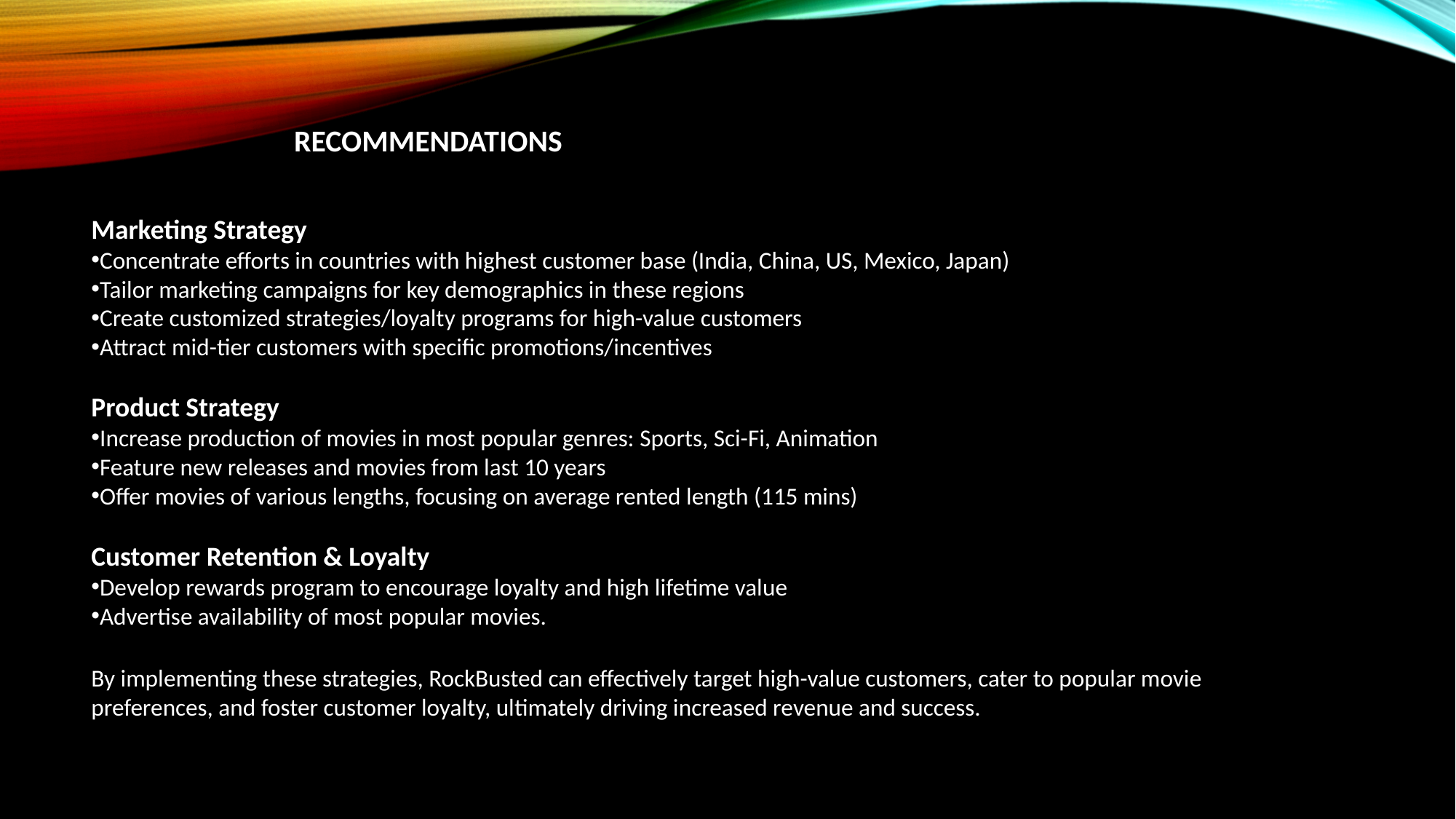

RECOMMENDATIONS
Marketing Strategy
Concentrate efforts in countries with highest customer base (India, China, US, Mexico, Japan)
Tailor marketing campaigns for key demographics in these regions
Create customized strategies/loyalty programs for high-value customers
Attract mid-tier customers with specific promotions/incentives

Product Strategy
Increase production of movies in most popular genres: Sports, Sci-Fi, Animation
Feature new releases and movies from last 10 years
Offer movies of various lengths, focusing on average rented length (115 mins)

Customer Retention & Loyalty
Develop rewards program to encourage loyalty and high lifetime value
Advertise availability of most popular movies.

By implementing these strategies, RockBusted can effectively target high-value customers, cater to popular movie preferences, and foster customer loyalty, ultimately driving increased revenue and success.